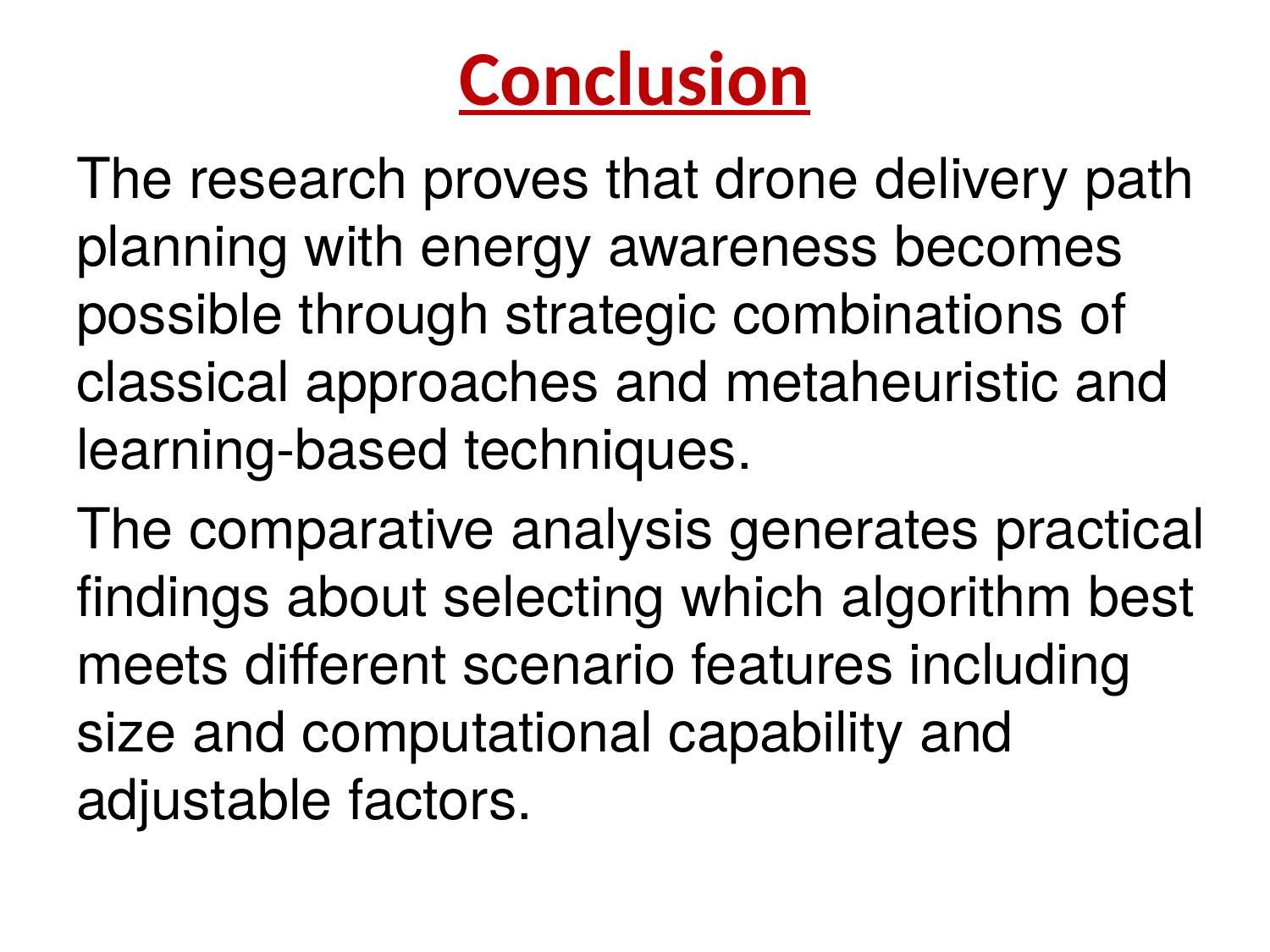

# Conclusion
The research proves that drone delivery path planning with energy awareness becomes possible through strategic combinations of classical approaches and metaheuristic and learning-based techniques.
The comparative analysis generates practical findings about selecting which algorithm best meets different scenario features including size and computational capability and adjustable factors.